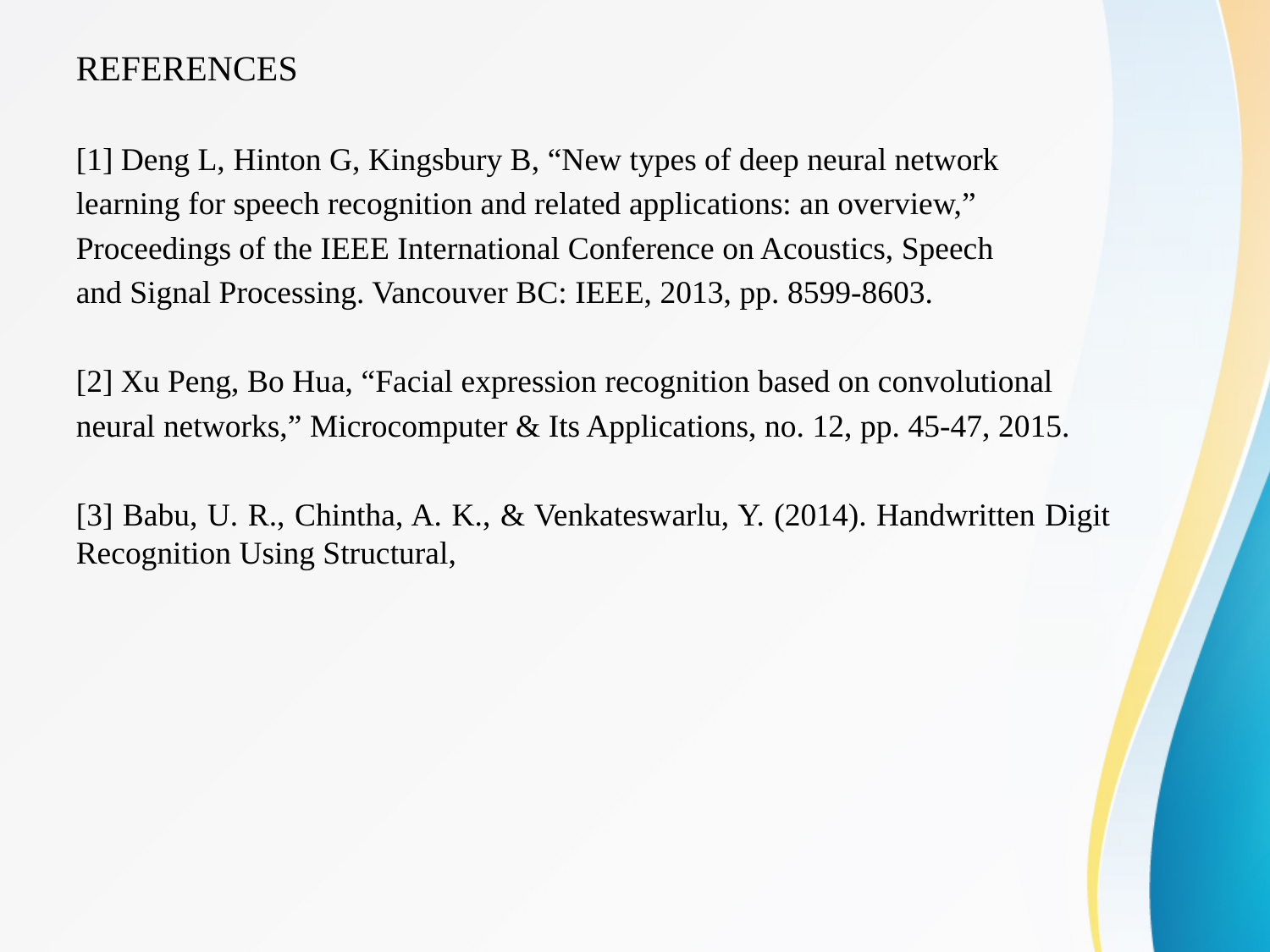

# REFERENCES
[1] Deng L, Hinton G, Kingsbury B, “New types of deep neural network
learning for speech recognition and related applications: an overview,”
Proceedings of the IEEE International Conference on Acoustics, Speech
and Signal Processing. Vancouver BC: IEEE, 2013, pp. 8599-8603.

[2] Xu Peng, Bo Hua, “Facial expression recognition based on convolutional
neural networks,” Microcomputer & Its Applications, no. 12, pp. 45-47, 2015.

[3] Babu, U. R., Chintha, A. K., & Venkateswarlu, Y. (2014). Handwritten Digit Recognition Using Structural,